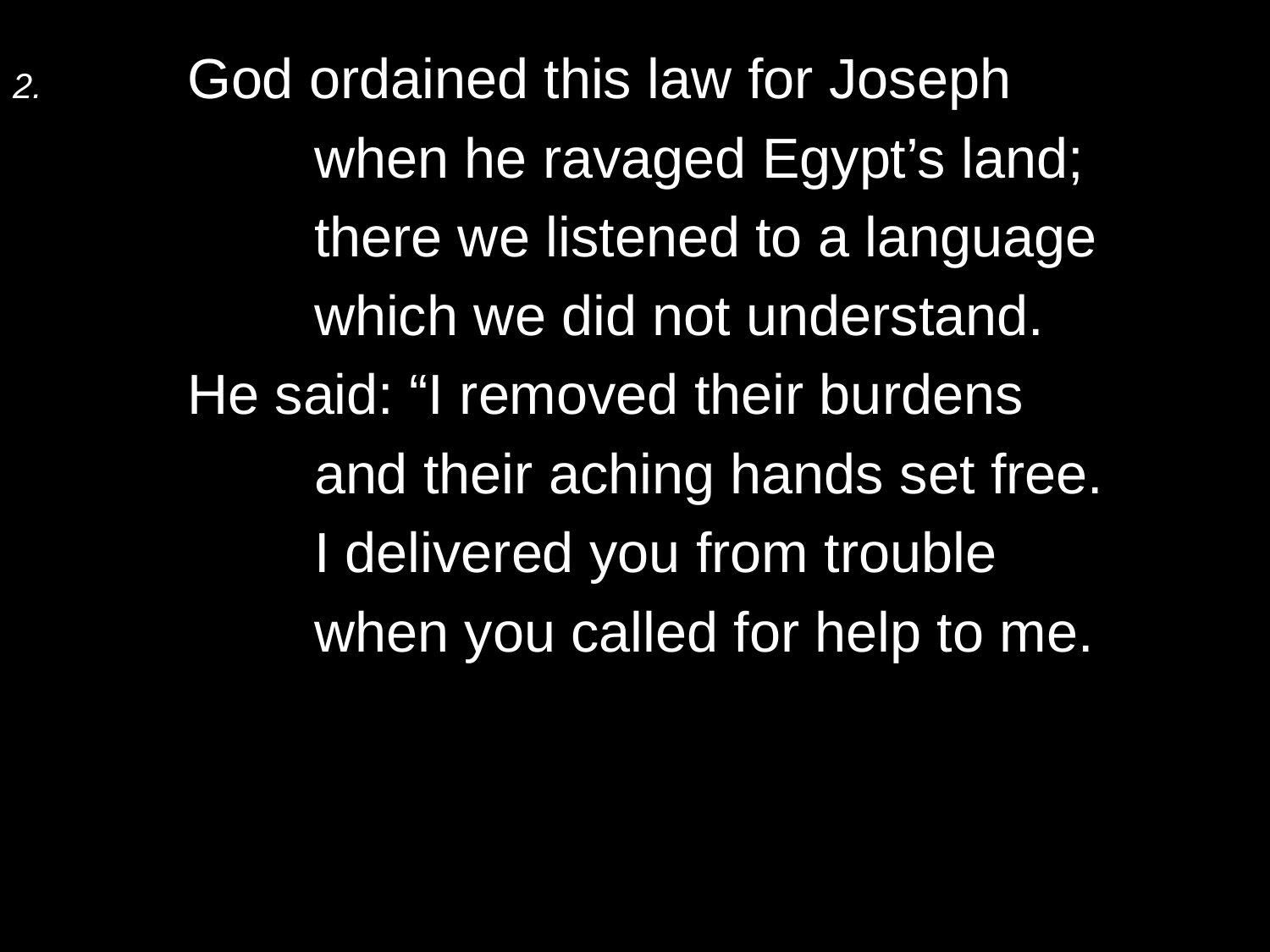

2.	God ordained this law for Joseph
		when he ravaged Egypt’s land;
		there we listened to a language
		which we did not understand.
	He said: “I removed their burdens
		and their aching hands set free.
		I delivered you from trouble
		when you called for help to me.